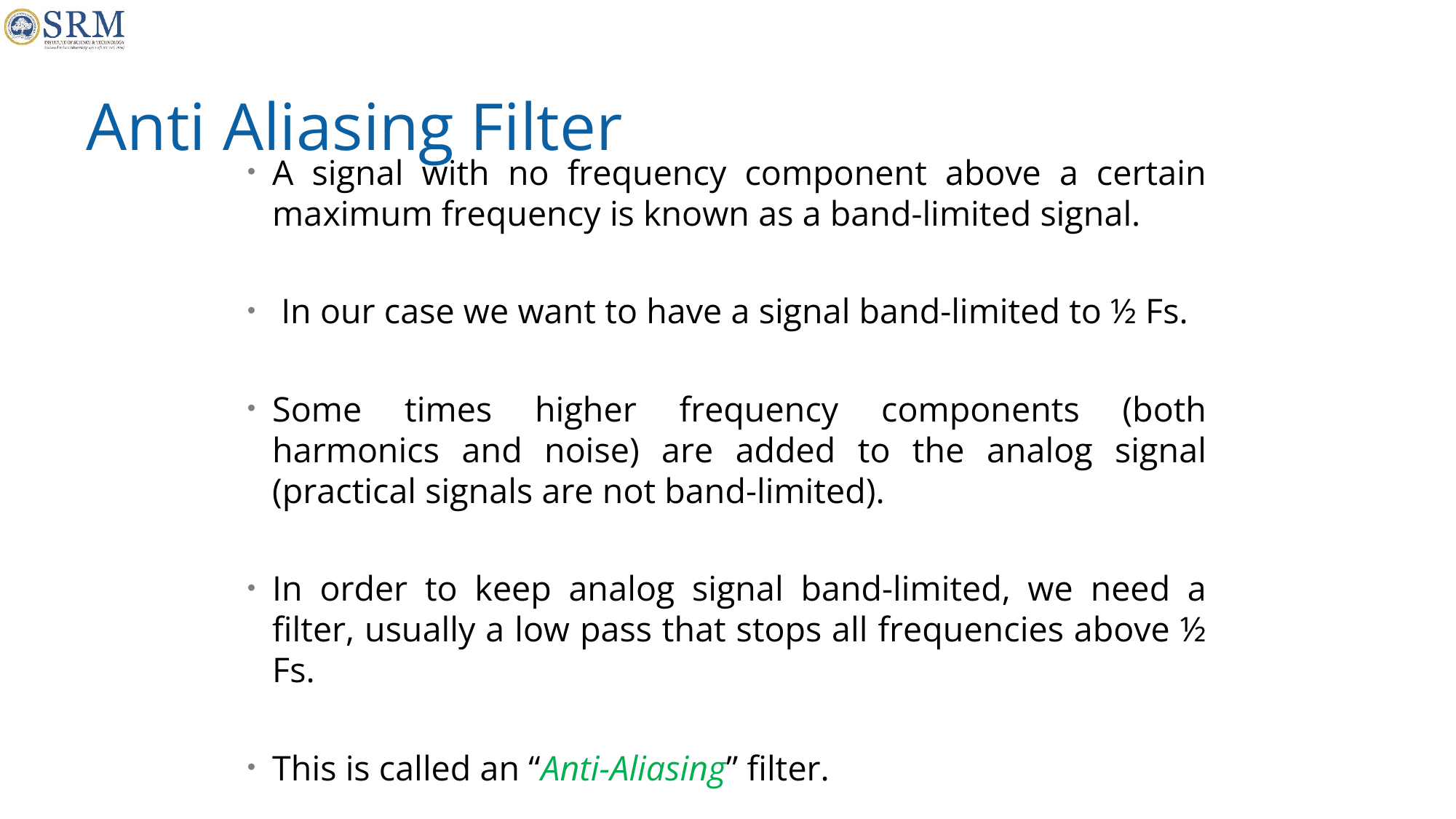

# Anti Aliasing Filter
A signal with no frequency component above a certain maximum frequency is known as a band-limited signal.

 In our case we want to have a signal band-limited to ½ Fs.

Some times higher frequency components (both harmonics and noise) are added to the analog signal (practical signals are not band-limited).

In order to keep analog signal band-limited, we need a filter, usually a low pass that stops all frequencies above ½ Fs.

This is called an “Anti-Aliasing” filter.